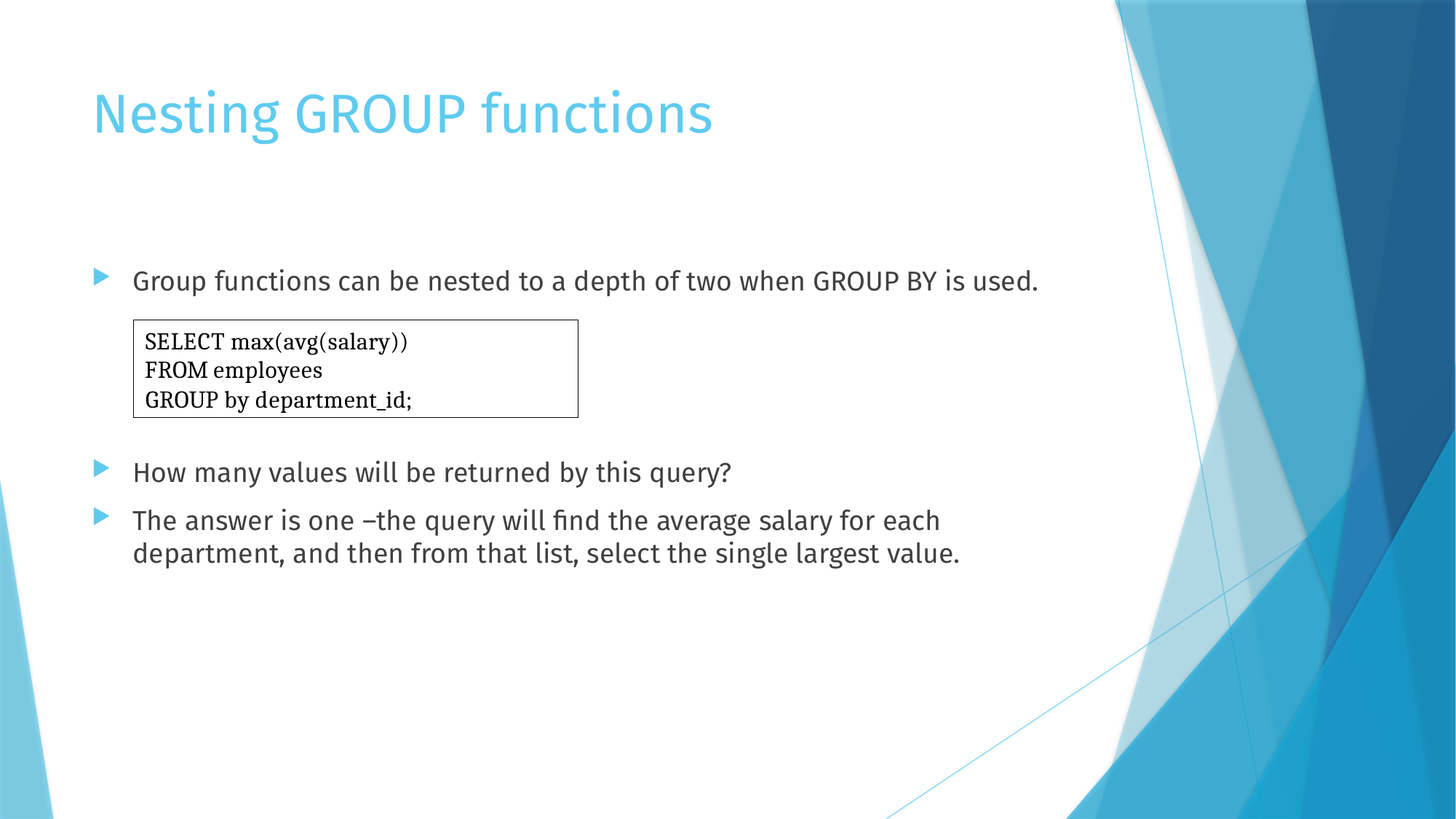

# Nesting GROUP functions
Group functions can be nested to a depth of two when GROUP BY is used.

How many values will be returned by this query?
The answer is one –the query will find the average salary for each department, and then from that list, select the single largest value.
SELECT max(avg(salary))
FROM employees
GROUP by department_id;